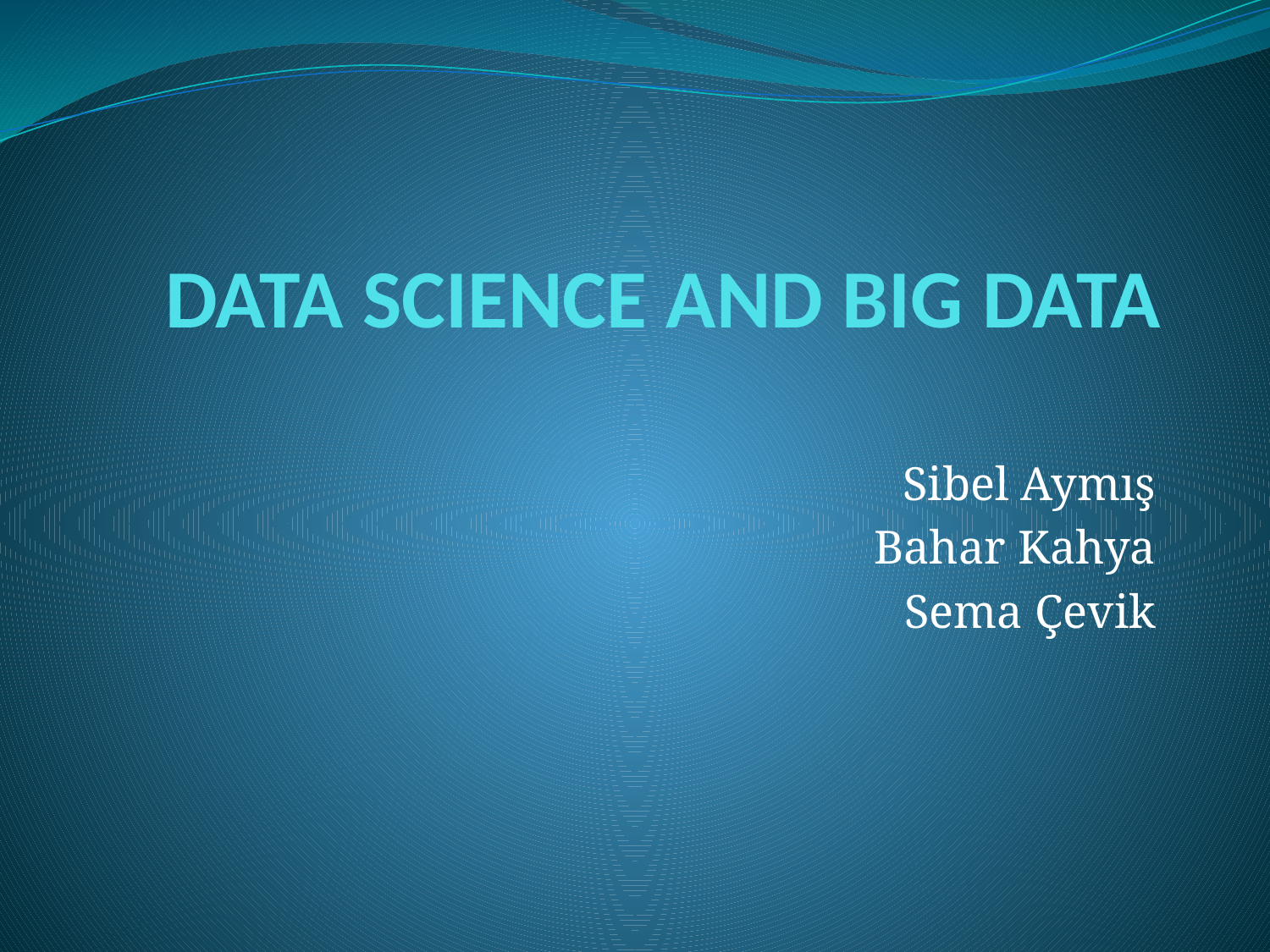

# DATA SCIENCE AND BIG DATA
Sibel Aymış
Bahar Kahya
Sema Çevik